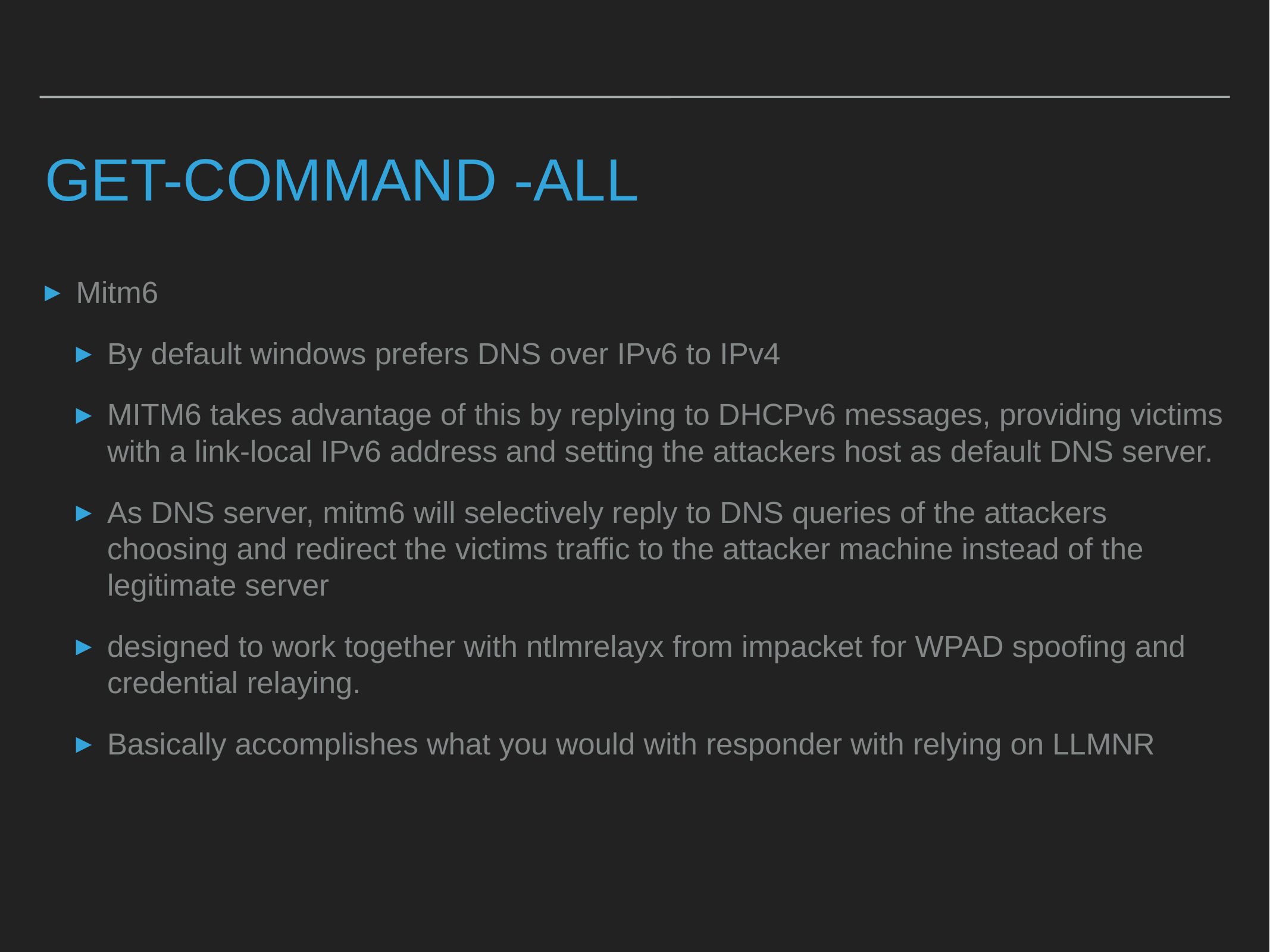

# Get-command -all
Mitm6
By default windows prefers DNS over IPv6 to IPv4
MITM6 takes advantage of this by replying to DHCPv6 messages, providing victims with a link-local IPv6 address and setting the attackers host as default DNS server.
As DNS server, mitm6 will selectively reply to DNS queries of the attackers choosing and redirect the victims traffic to the attacker machine instead of the legitimate server
designed to work together with ntlmrelayx from impacket for WPAD spoofing and credential relaying.
Basically accomplishes what you would with responder with relying on LLMNR